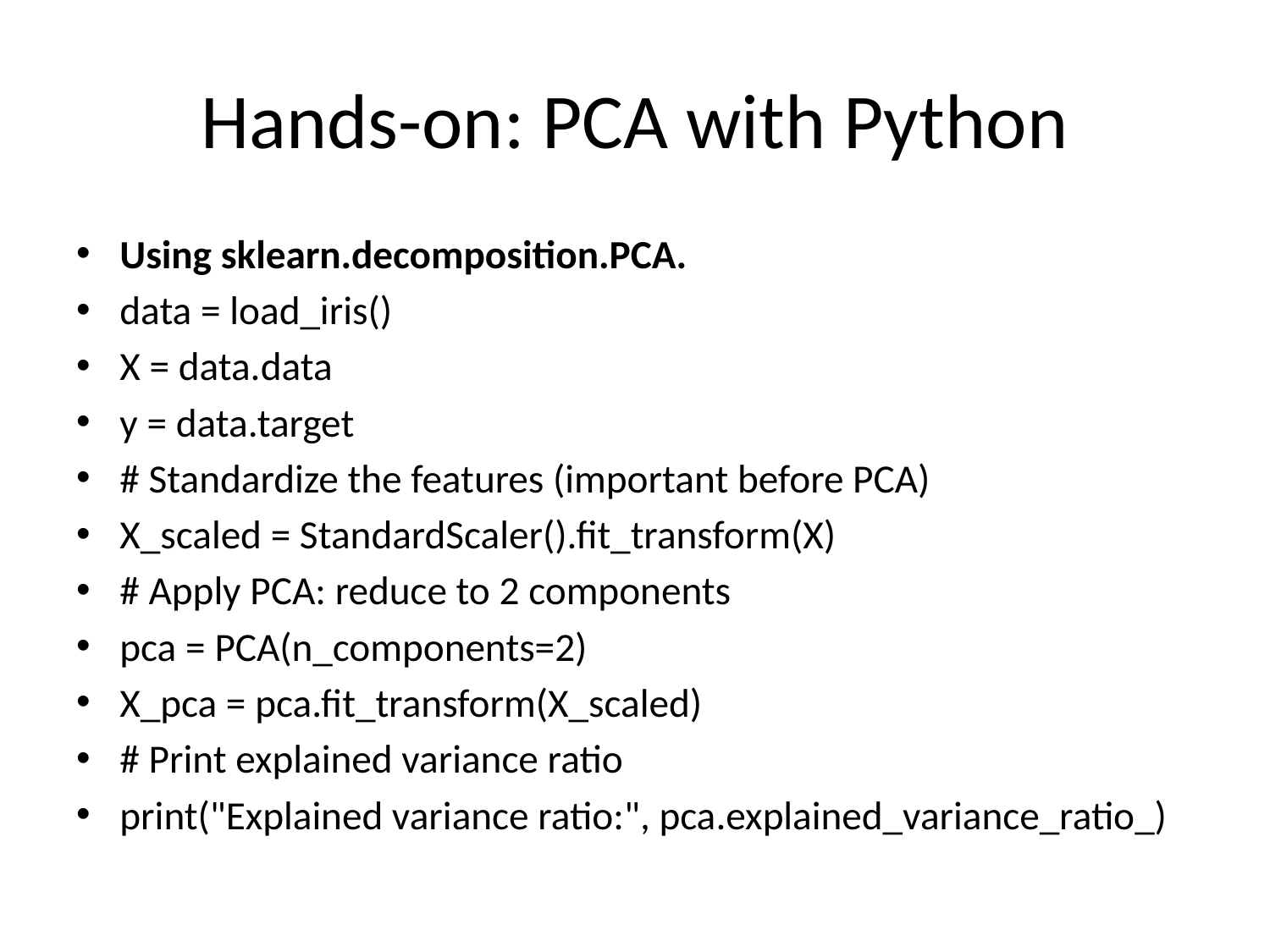

# Hands-on: PCA with Python
Using sklearn.decomposition.PCA.
data = load_iris()
X = data.data
y = data.target
# Standardize the features (important before PCA)
X_scaled = StandardScaler().fit_transform(X)
# Apply PCA: reduce to 2 components
pca = PCA(n_components=2)
X_pca = pca.fit_transform(X_scaled)
# Print explained variance ratio
print("Explained variance ratio:", pca.explained_variance_ratio_)